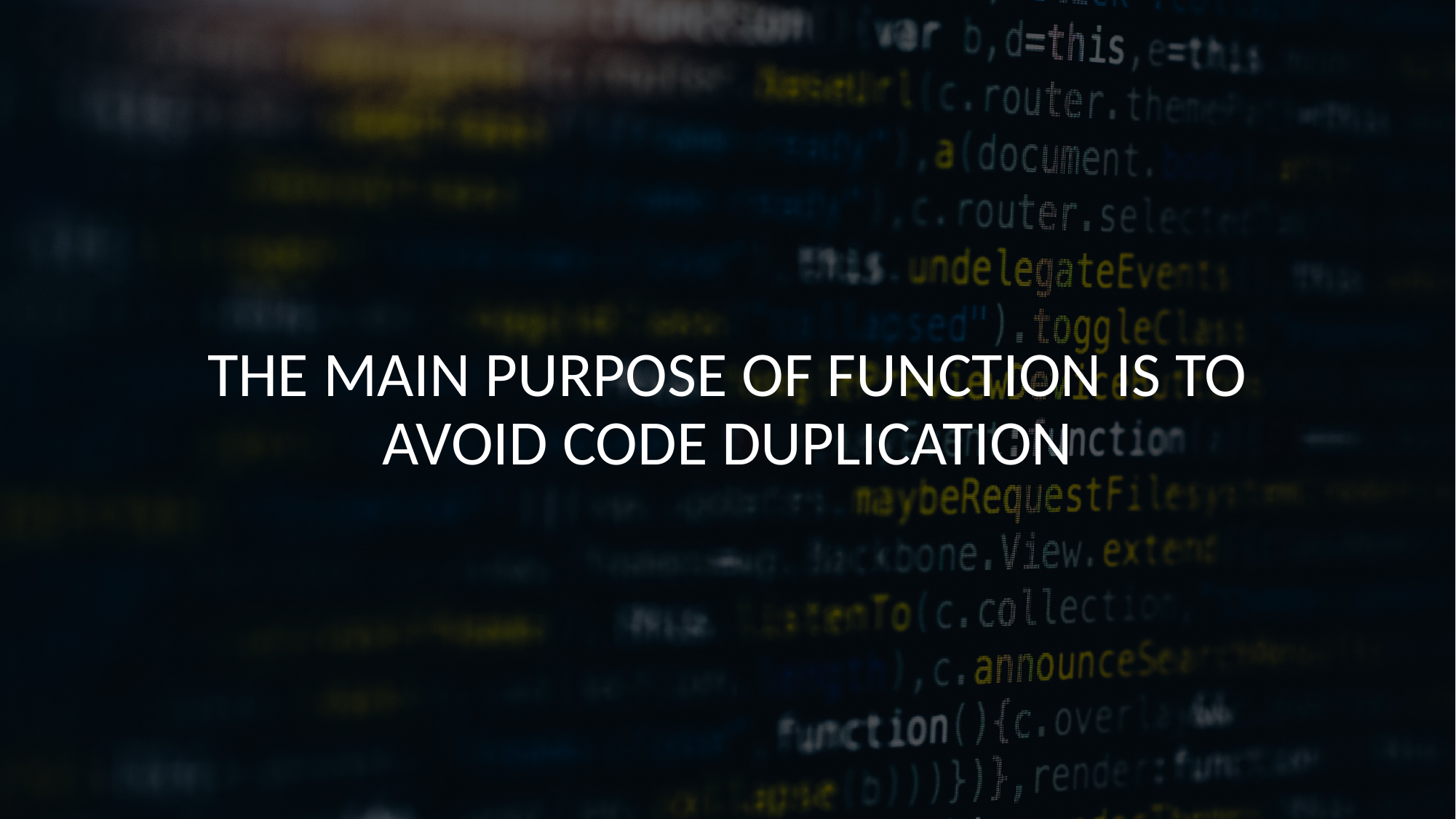

# THE MAIN PURPOSE OF FUNCTION IS TO AVOID CODE DUPLICATION